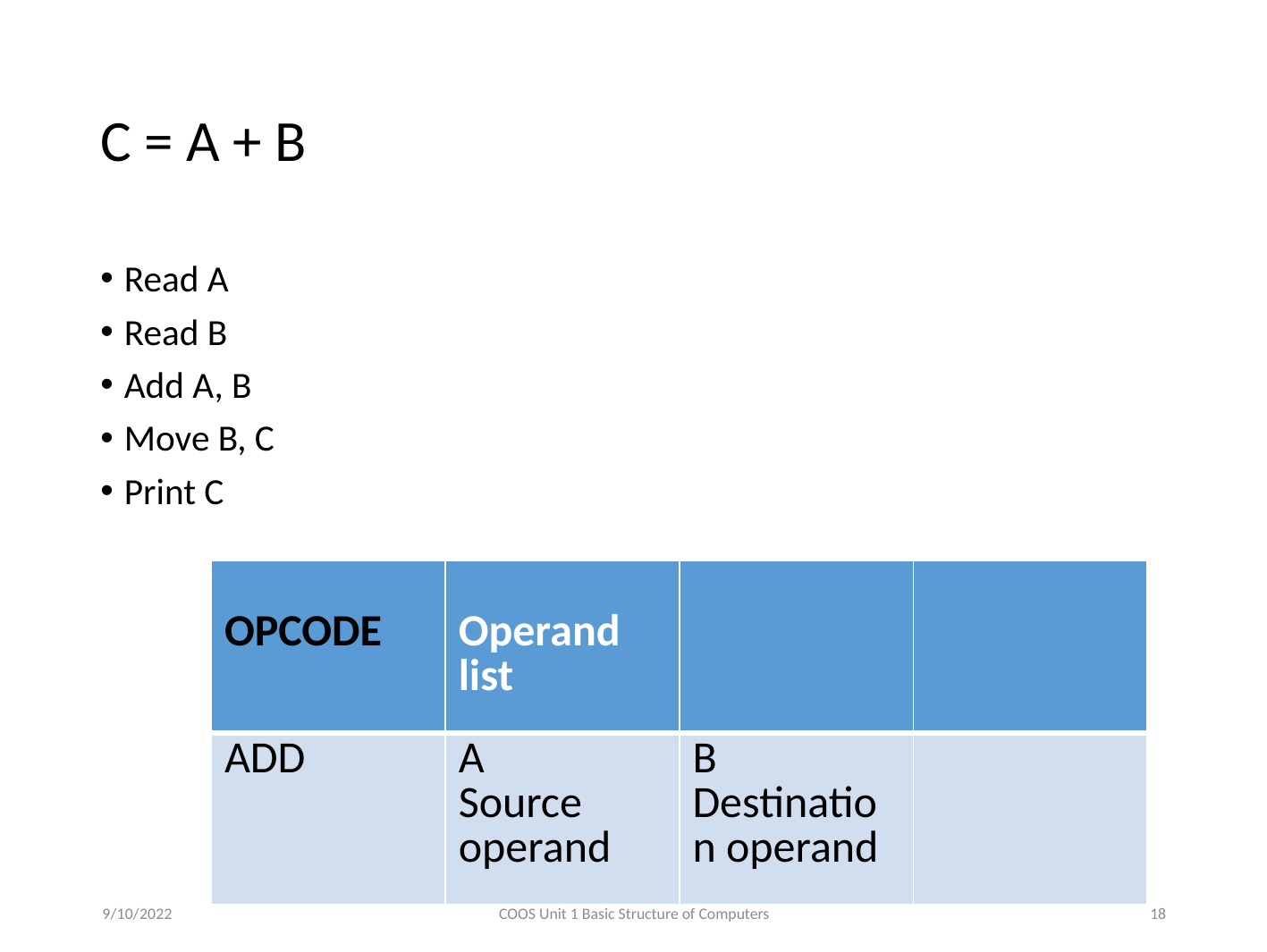

# C = A + B
Read A
Read B
Add A, B
Move B, C
Print C

| OPCODE | Operand list |  |  |
| --- | --- | --- | --- |
| ADD | A Source operand | B Destination operand |  |
9/10/2022
COOS Unit 1 Basic Structure of Computers
18